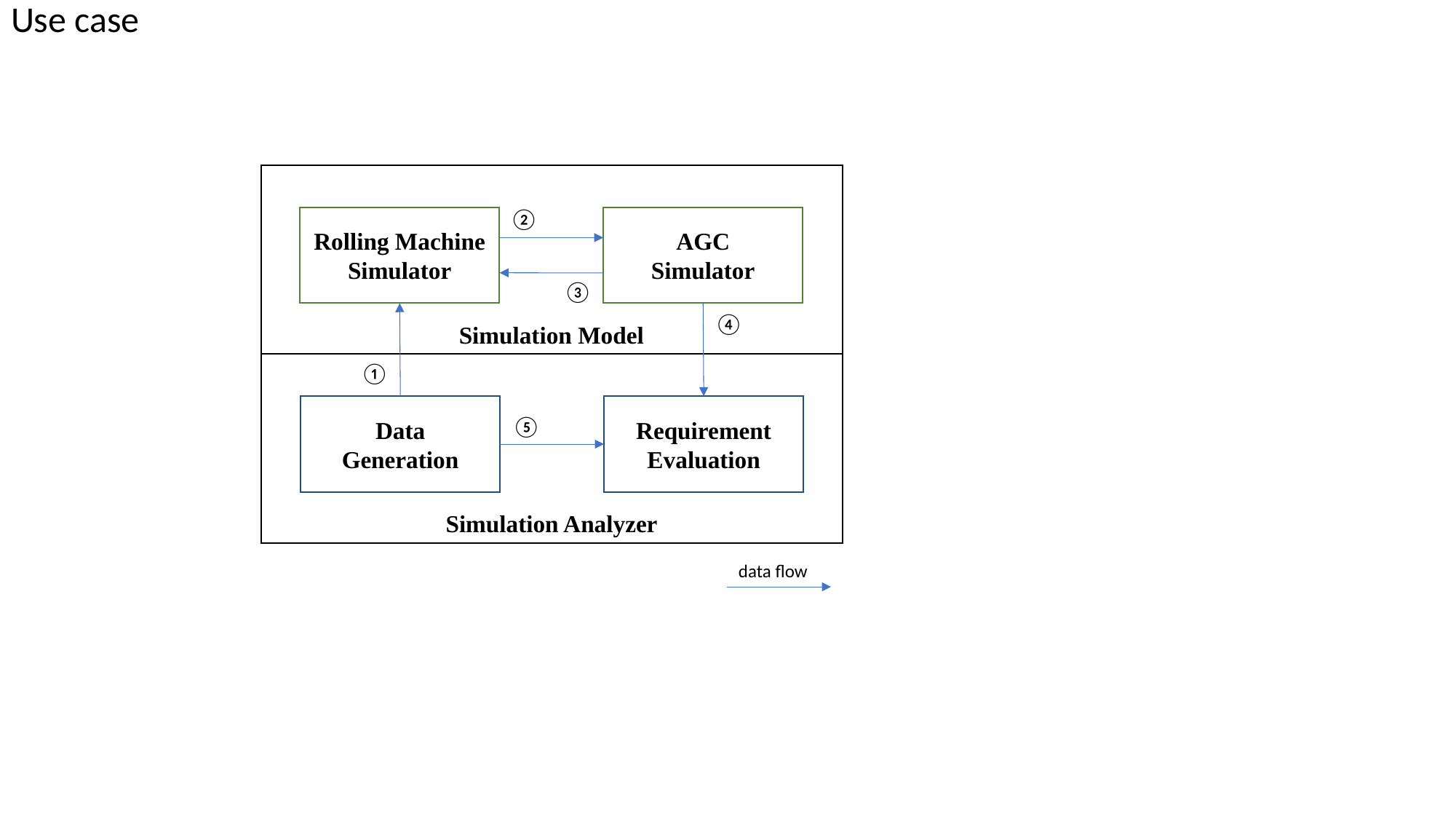

# Use case
Simulation Model
②
Rolling Machine
Simulator
AGC
Simulator
③
④
Simulation Analyzer
①
Data
Generation
Requirement
Evaluation
⑤
data flow